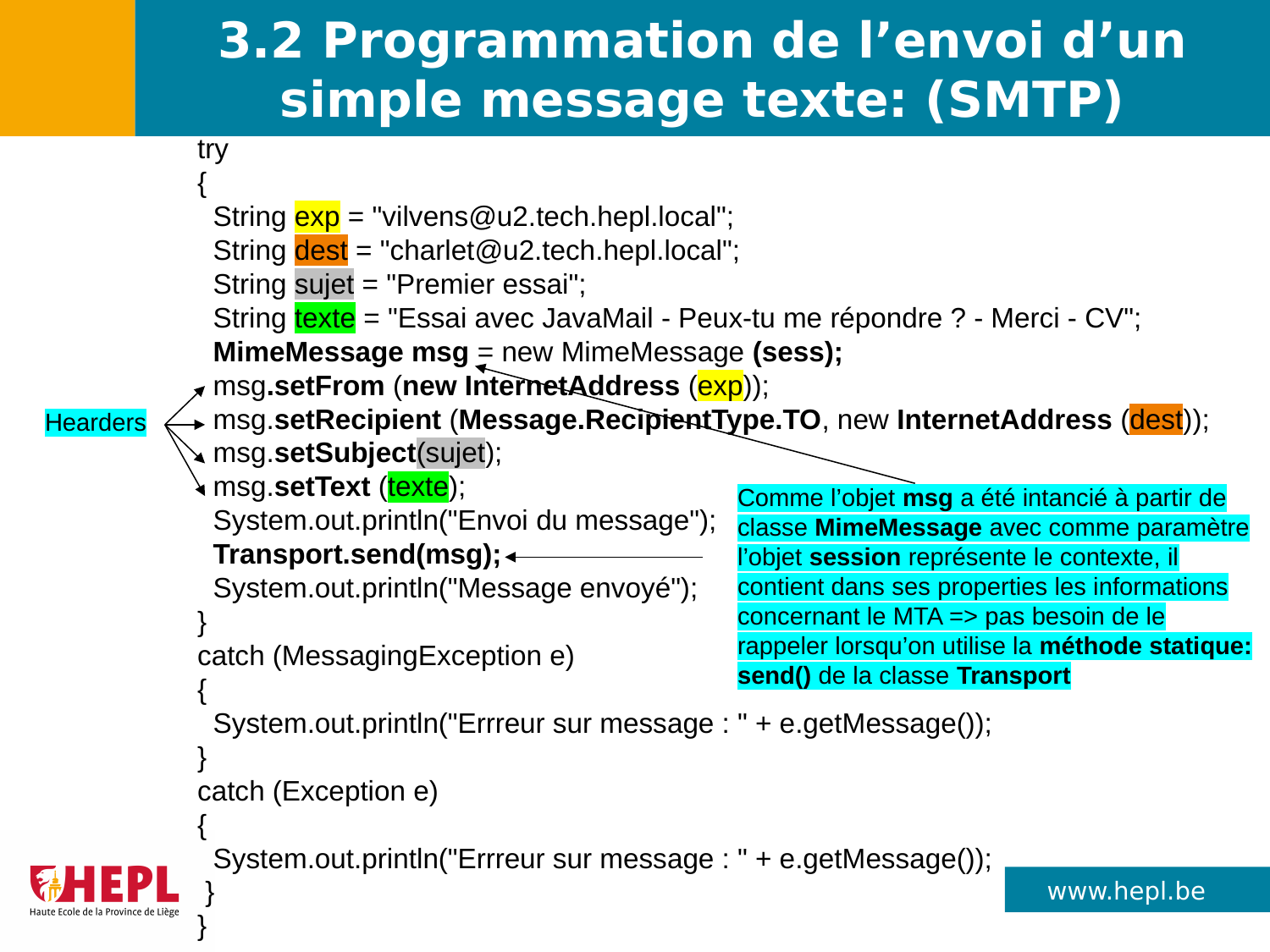

# 3.2 Programmation de l’envoi d’un simple message texte: (SMTP)
try
{
  String exp = "vilvens@u2.tech.hepl.local";
  String dest = "charlet@u2.tech.hepl.local";
  String sujet = "Premier essai";
  String texte = "Essai avec JavaMail - Peux-tu me répondre ? - Merci - CV";
  MimeMessage msg = new MimeMessage (sess);
  msg.setFrom (new InternetAddress (exp));
  msg.setRecipient (Message.RecipientType.TO, new InternetAddress (dest));
  msg.setSubject(sujet);
  msg.setText (texte);
  System.out.println("Envoi du message");
  Transport.send(msg);
  System.out.println("Message envoyé");
}
catch (MessagingException e)
{
  System.out.println("Errreur sur message : " + e.getMessage());
}
catch (Exception e)
{
  System.out.println("Errreur sur message : " + e.getMessage());
 }
}
Hearders
Comme l’objet msg a été intancié à partir de classe MimeMessage avec comme paramètre l’objet session représente le contexte, il contient dans ses properties les informations concernant le MTA => pas besoin de le rappeler lorsqu’on utilise la méthode statique: send() de la classe Transport